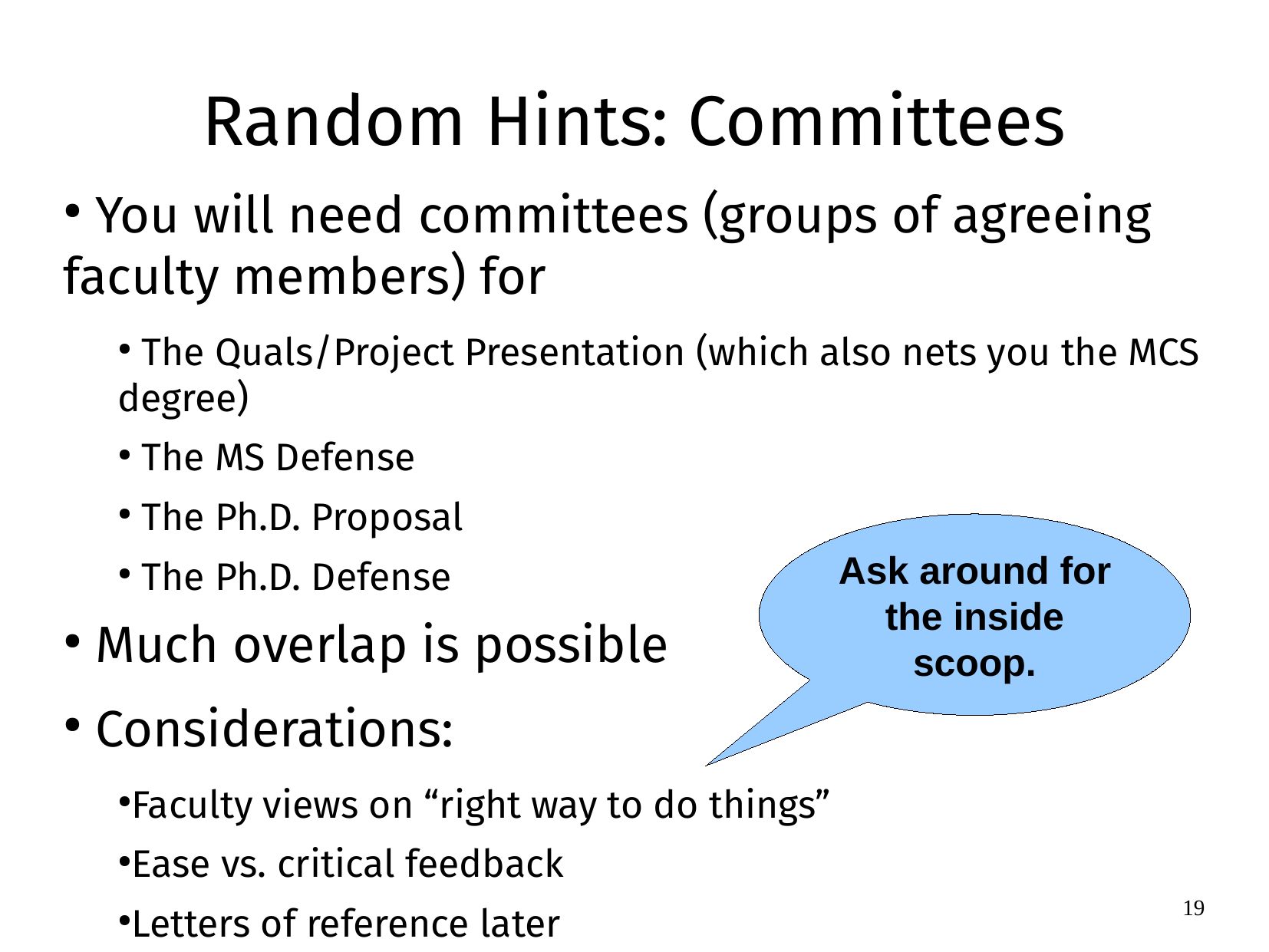

Random Hints: Committees
 You will need committees (groups of agreeing faculty members) for
 The Quals/Project Presentation (which also nets you the MCS degree)
 The MS Defense
 The Ph.D. Proposal
 The Ph.D. Defense
 Much overlap is possible
 Considerations:
Faculty views on “right way to do things”
Ease vs. critical feedback
Letters of reference later
Ask around for the inside
scoop.

19